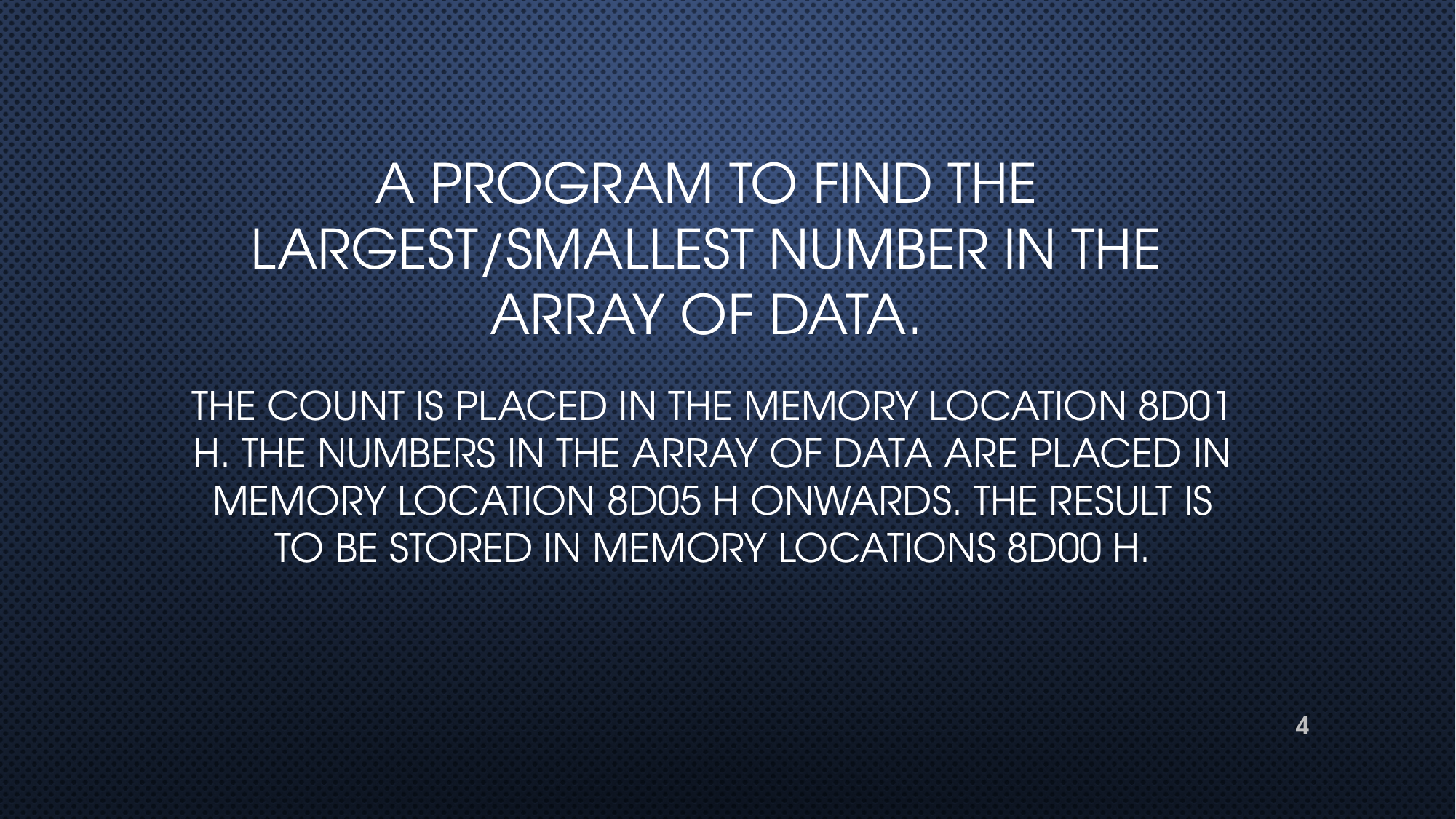

A program to find the largest/smallest number in the array of data.

# The count is placed in the memory location 8D01 H. The numbers in the array of data are placed in memory location 8D05 H onwards. The result is to be stored in memory locations 8D00 H.
4